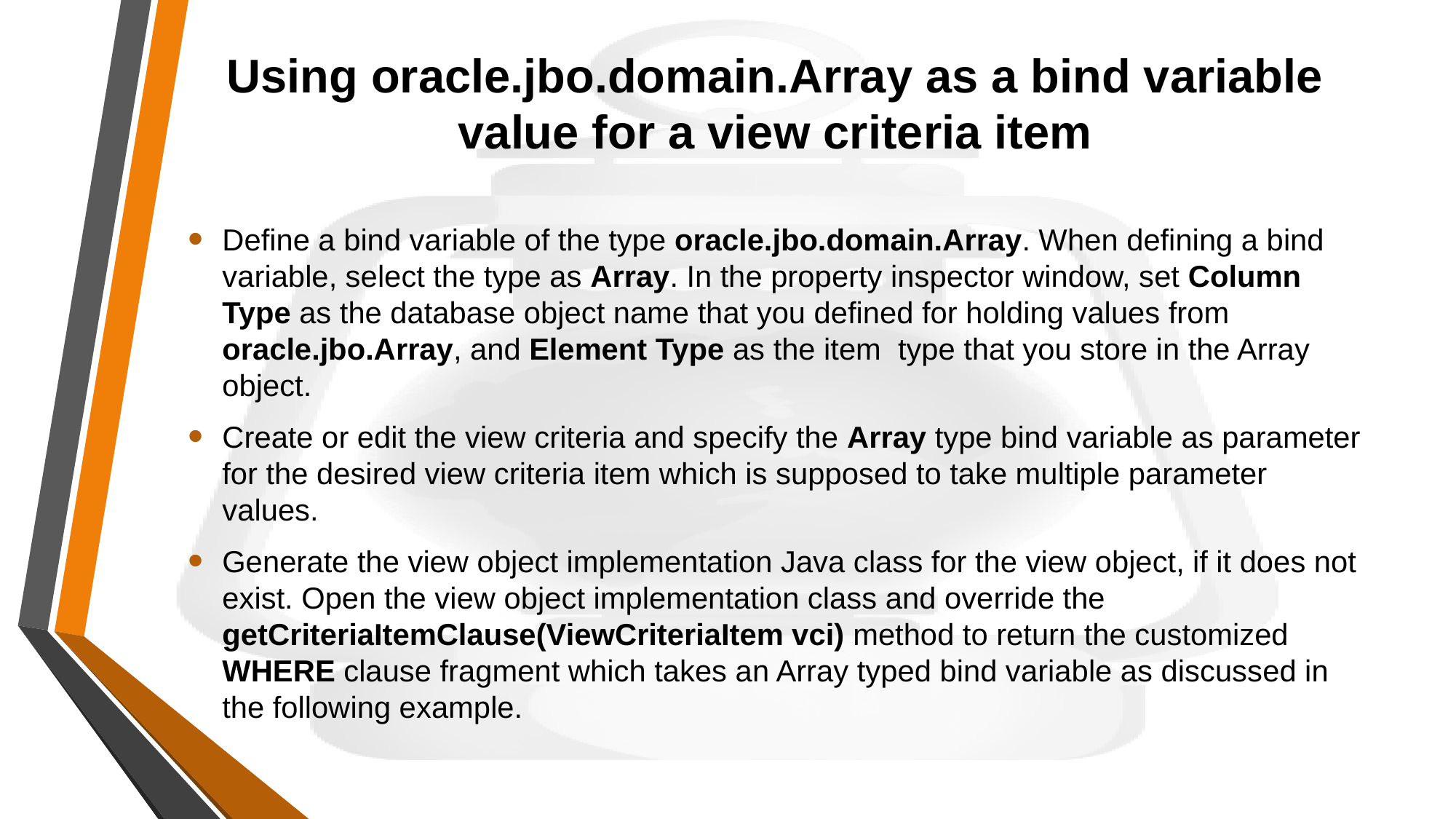

# Using oracle.jbo.domain.Array as a bind variable value for a view criteria item
Define a bind variable of the type oracle.jbo.domain.Array. When defining a bind variable, select the type as Array. In the property inspector window, set Column Type as the database object name that you defined for holding values from oracle.jbo.Array, and Element Type as the item  type that you store in the Array object.
Create or edit the view criteria and specify the Array type bind variable as parameter for the desired view criteria item which is supposed to take multiple parameter values.
Generate the view object implementation Java class for the view object, if it does not exist. Open the view object implementation class and override the getCriteriaItemClause(ViewCriteriaItem vci) method to return the customized WHERE clause fragment which takes an Array typed bind variable as discussed in the following example.